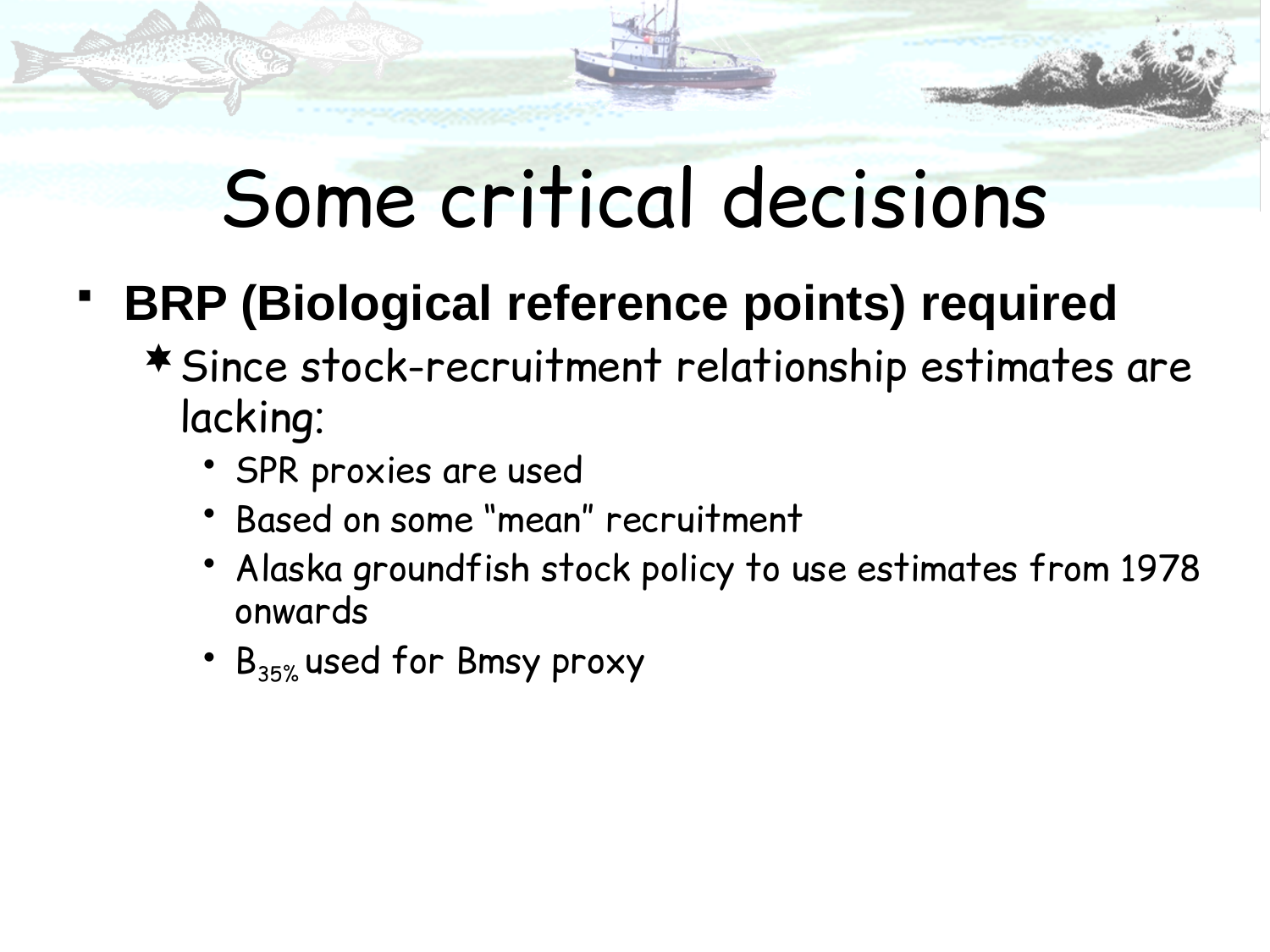

# Some critical decisions
BRP (Biological reference points) required
Since stock-recruitment relationship estimates are lacking:
SPR proxies are used
Based on some “mean” recruitment
Alaska groundfish stock policy to use estimates from 1978 onwards
B35% used for Bmsy proxy